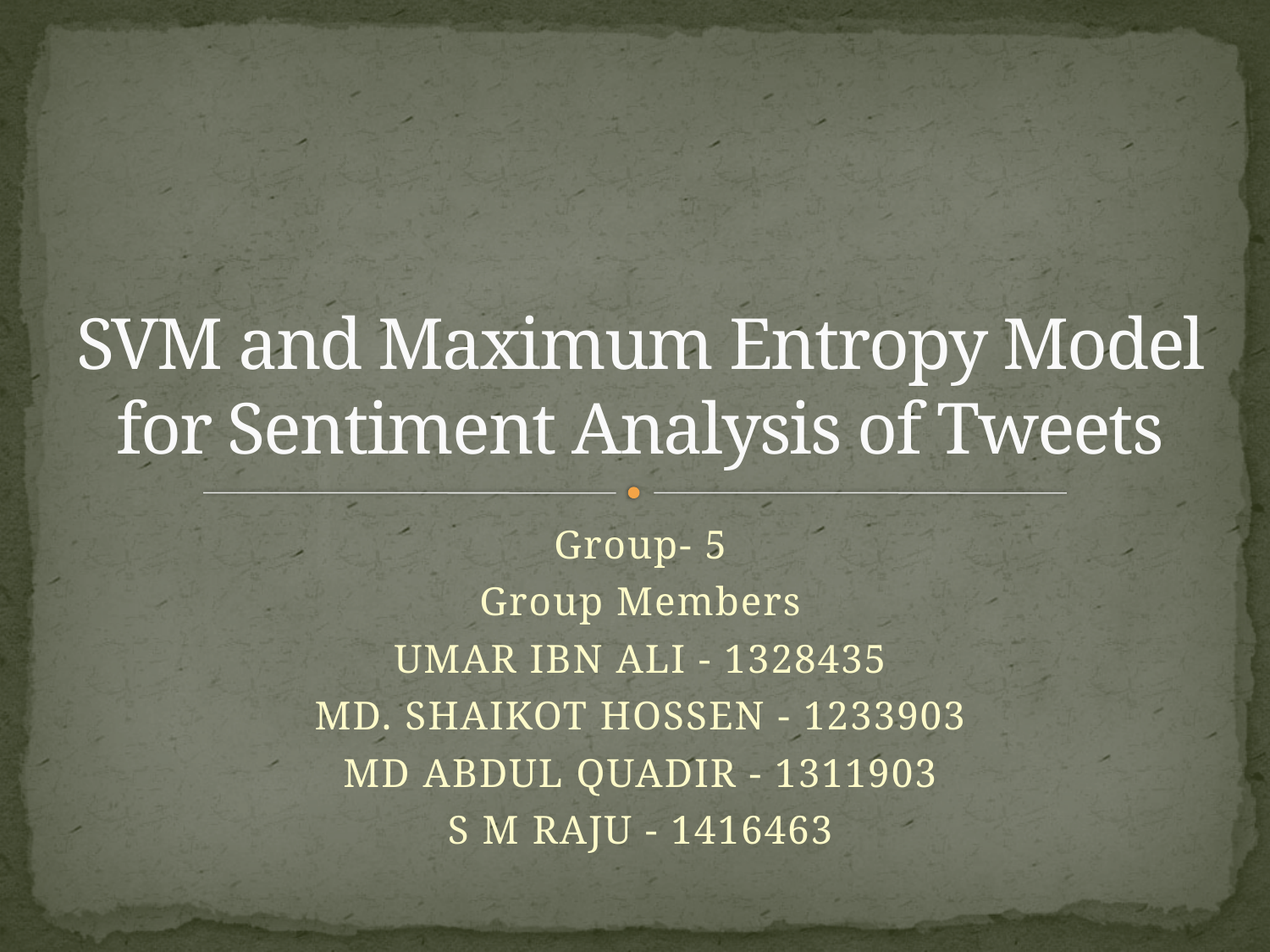

# SVM and Maximum Entropy Model for Sentiment Analysis of Tweets
Group- 5
Group Members
UMAR IBN ALI - 1328435
MD. SHAIKOT HOSSEN - 1233903
MD ABDUL QUADIR - 1311903
S M RAJU - 1416463